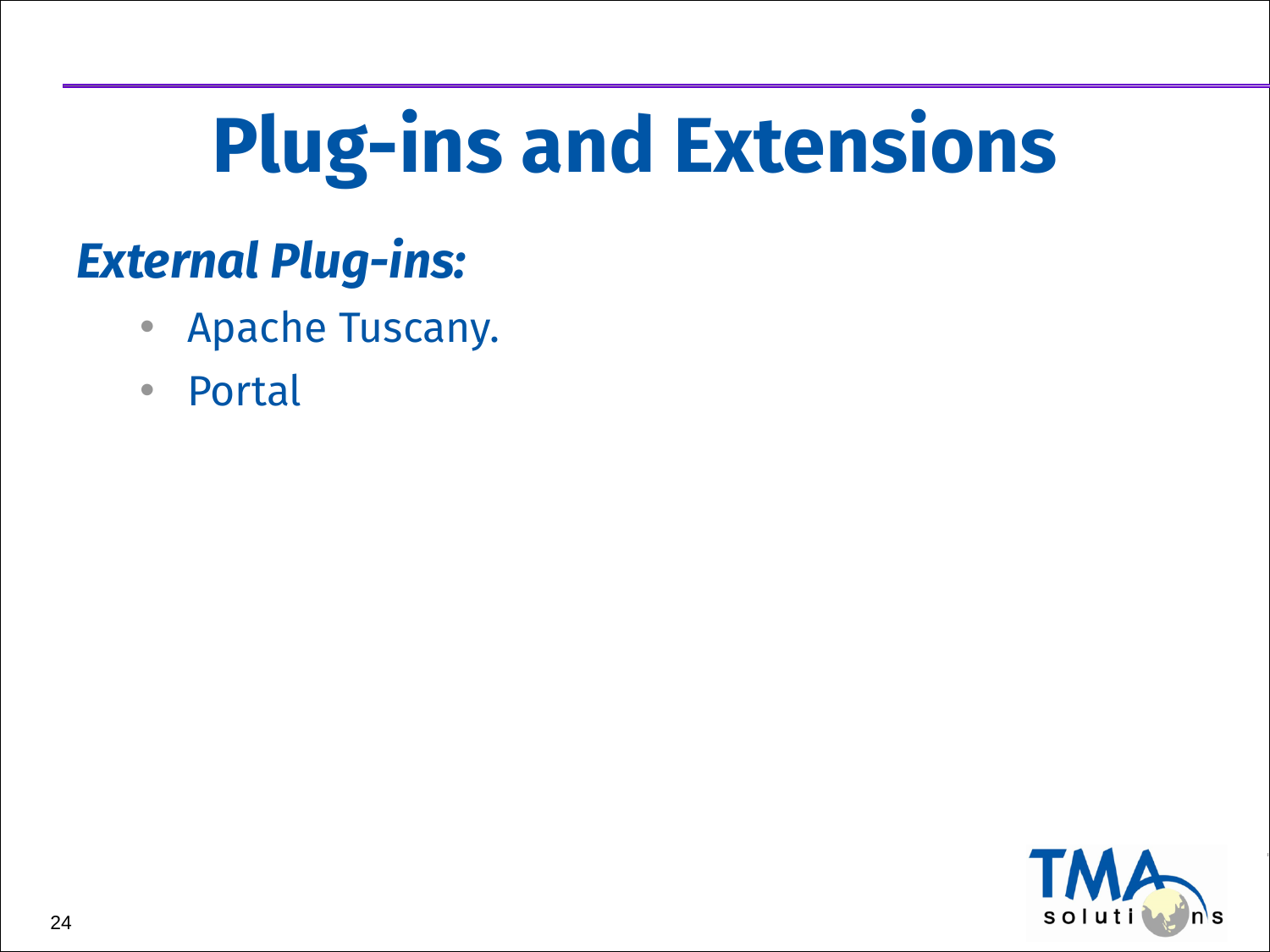

# Plug-ins and Extensions
External Plug-ins:
Apache Tuscany.
Portal